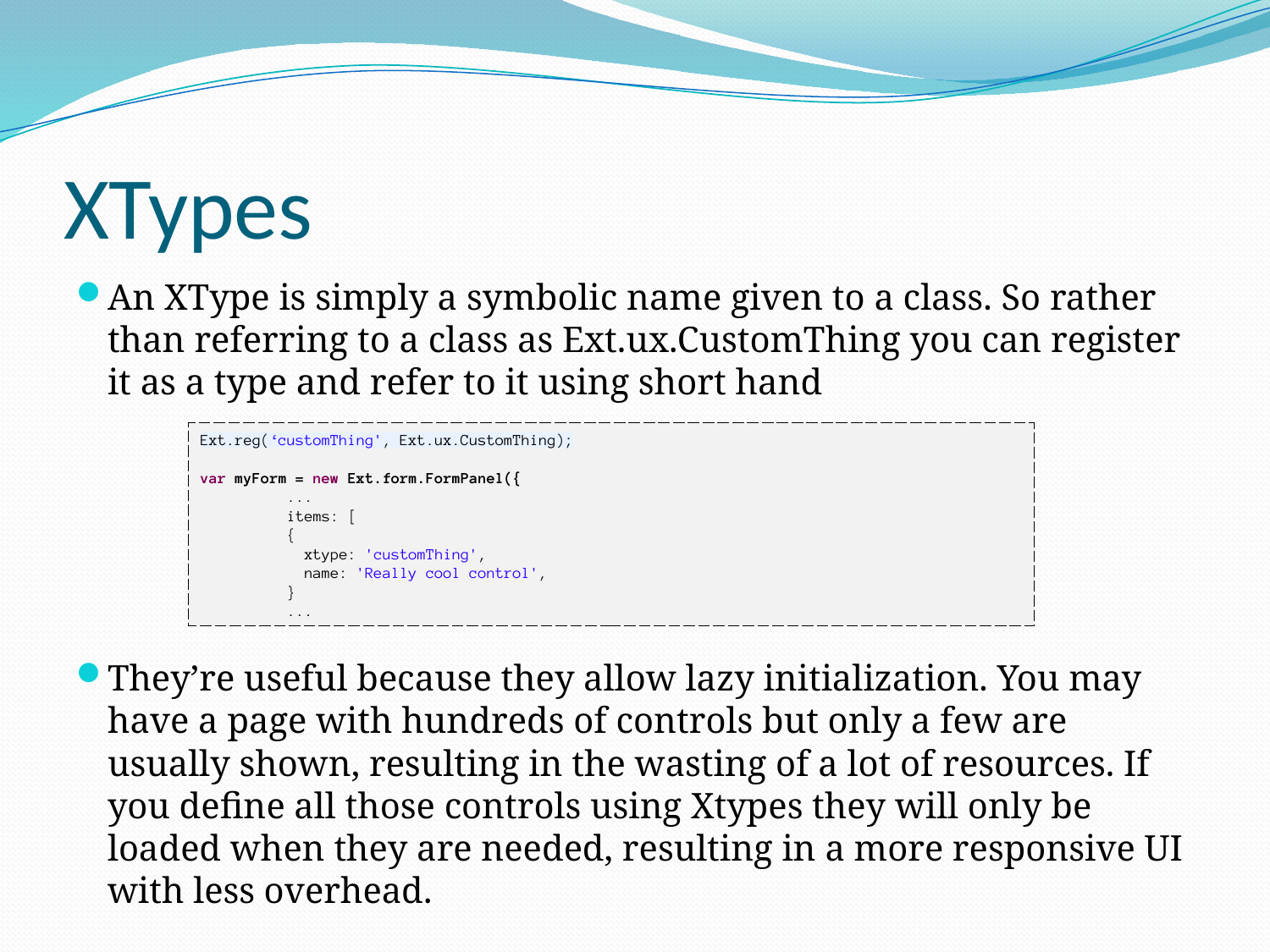

# XTypes
An XType is simply a symbolic name given to a class. So rather than referring to a class as Ext.ux.CustomThing you can register it as a type and refer to it using short hand

They’re useful because they allow lazy initialization. You may have a page with hundreds of controls but only a few are usually shown, resulting in the wasting of a lot of resources. If you define all those controls using Xtypes they will only be loaded when they are needed, resulting in a more responsive UI with less overhead.
Ext.reg(‘customThing', Ext.ux.CustomThing);

var myForm = new Ext.form.FormPanel({
          ...
          items: [
          {
            xtype: 'customThing',
            name: 'Really cool control',
          }
          ...